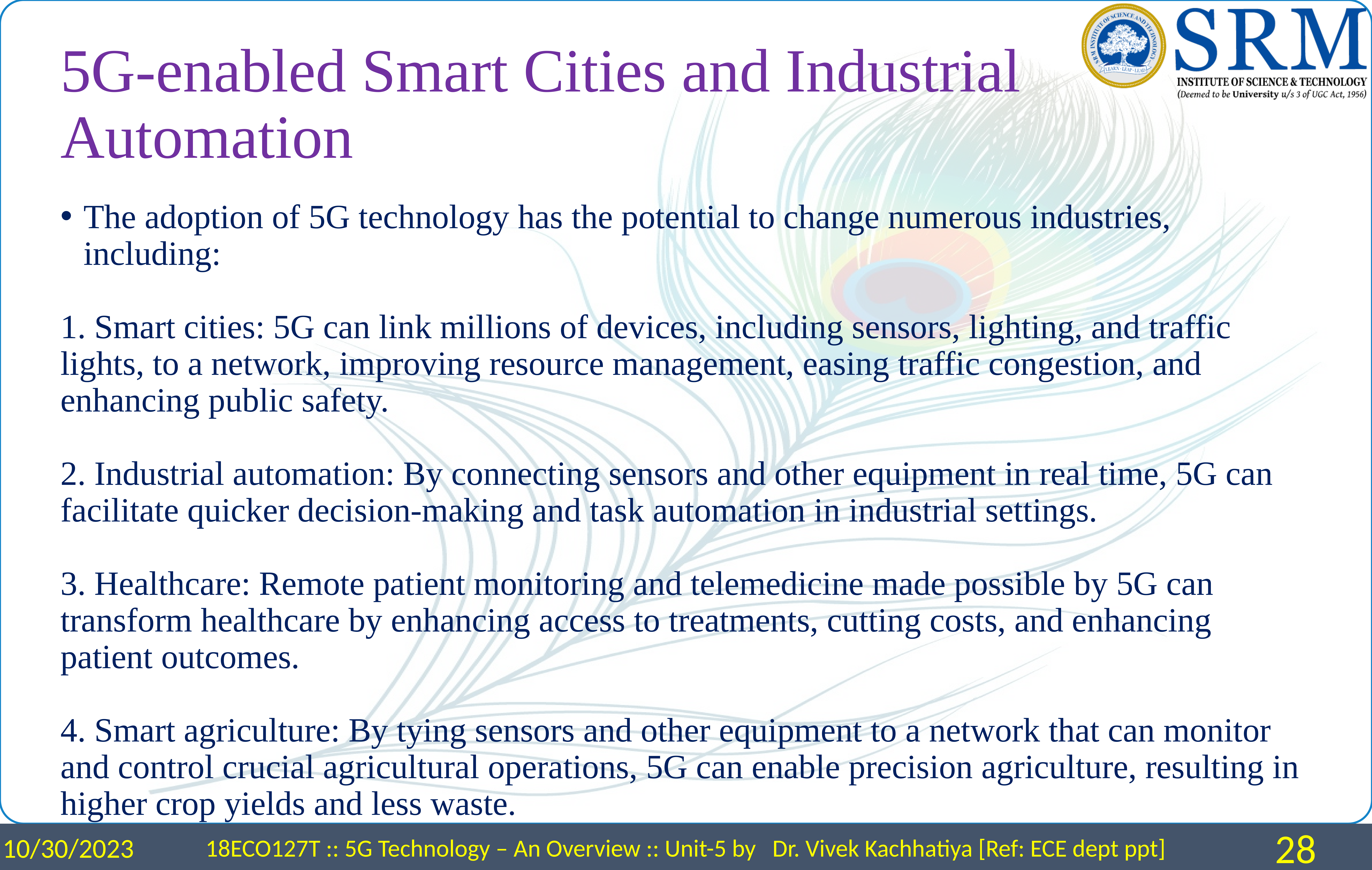

# 5G-enabled Smart Cities and Industrial Automation
The adoption of 5G technology has the potential to change numerous industries, including:

1. Smart cities: 5G can link millions of devices, including sensors, lighting, and traffic lights, to a network, improving resource management, easing traffic congestion, and enhancing public safety.

2. Industrial automation: By connecting sensors and other equipment in real time, 5G can facilitate quicker decision-making and task automation in industrial settings.

3. Healthcare: Remote patient monitoring and telemedicine made possible by 5G can transform healthcare by enhancing access to treatments, cutting costs, and enhancing patient outcomes.

4. Smart agriculture: By tying sensors and other equipment to a network that can monitor and control crucial agricultural operations, 5G can enable precision agriculture, resulting in higher crop yields and less waste.
10/30/2023
18ECO127T :: 5G Technology – An Overview :: Unit-5 by   Dr. Vivek Kachhatiya [Ref: ECE dept ppt]
28